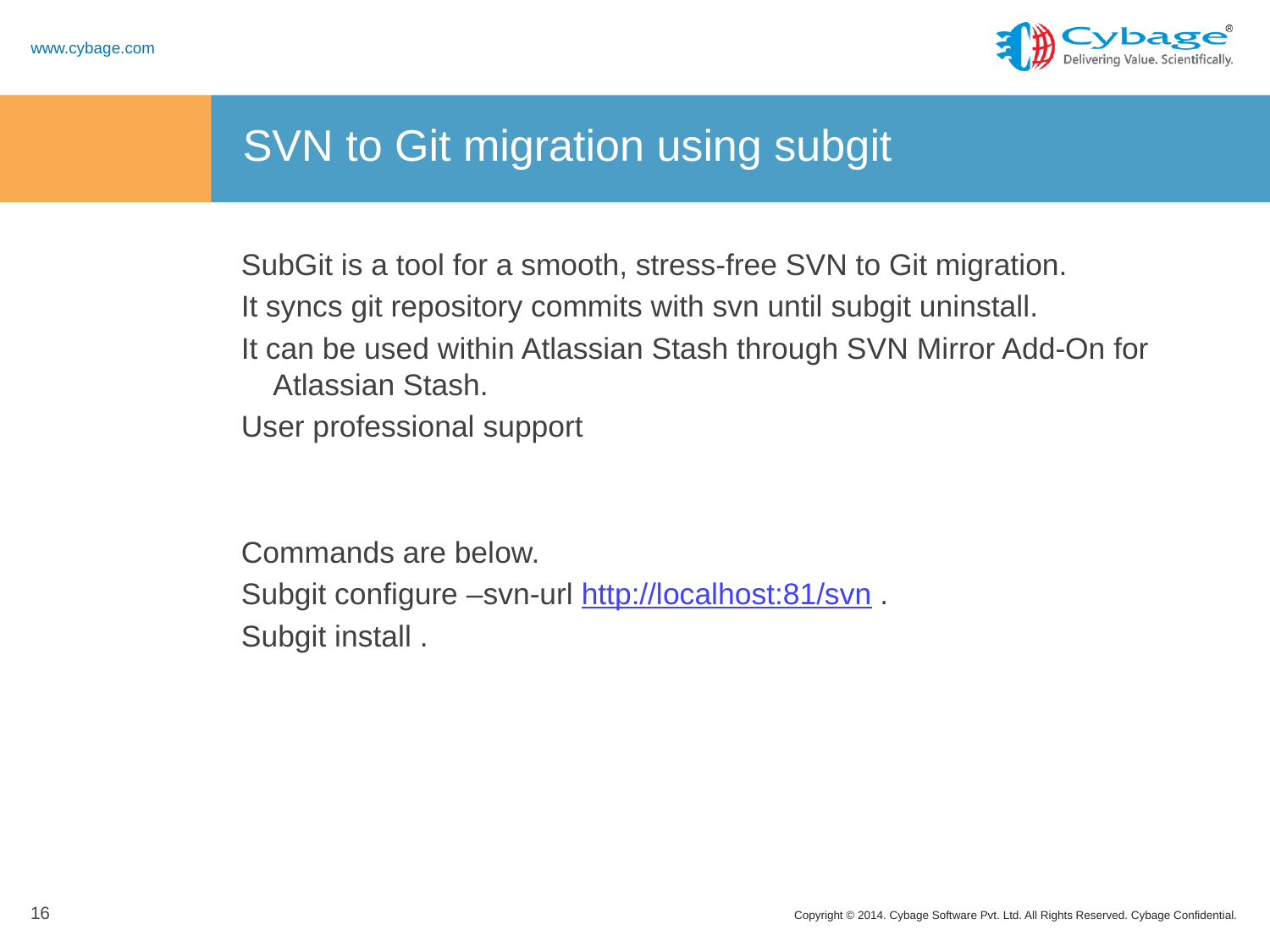

# SVN to Git migration using subgit
SubGit is a tool for a smooth, stress-free SVN to Git migration.
It syncs git repository commits with svn until subgit uninstall.
It can be used within Atlassian Stash through SVN Mirror Add-On for Atlassian Stash.
User professional support

Commands are below.
Subgit configure –svn-url http://localhost:81/svn .
Subgit install .
16